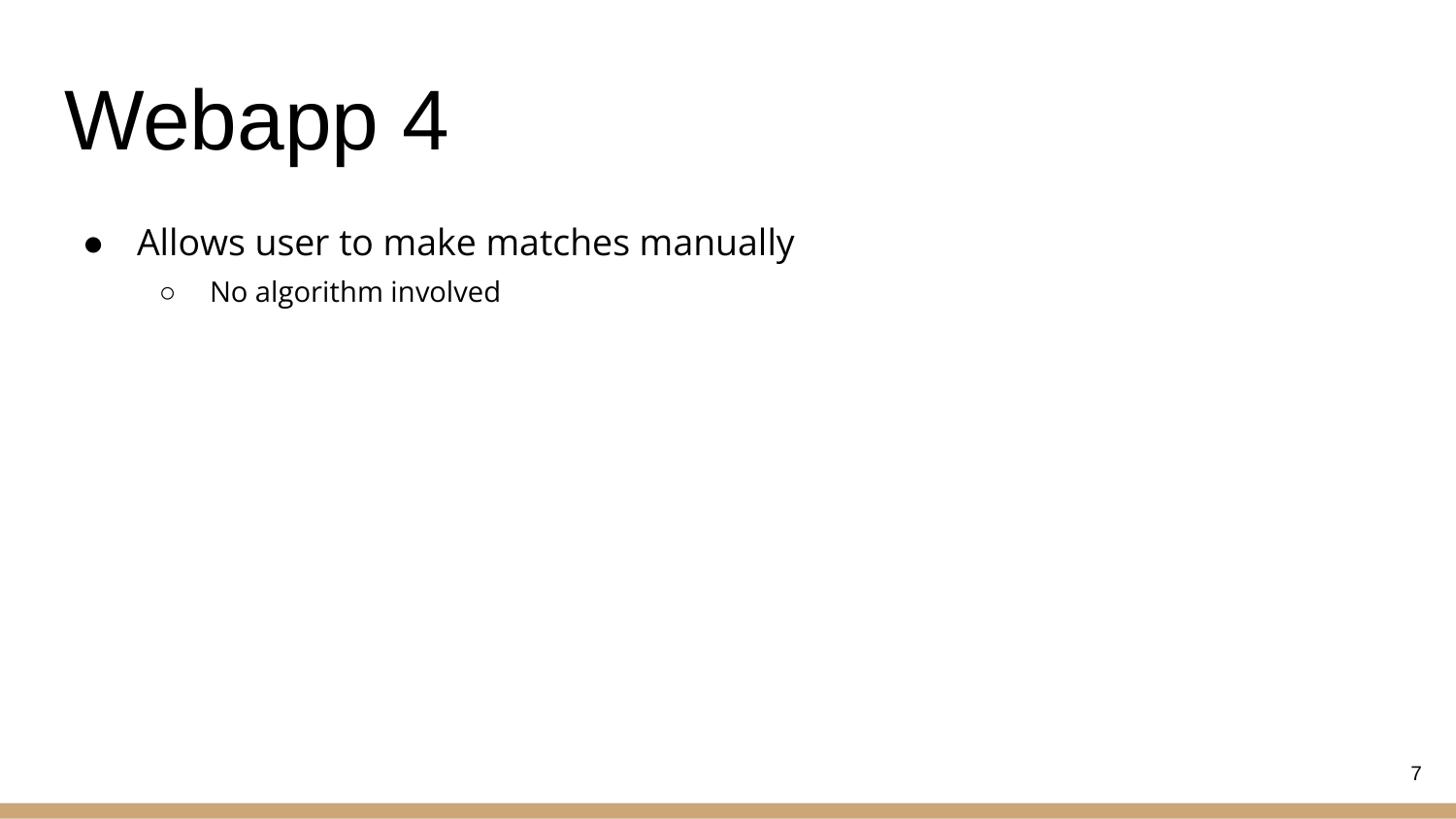

# Webapp 4
Allows user to make matches manually
No algorithm involved
7